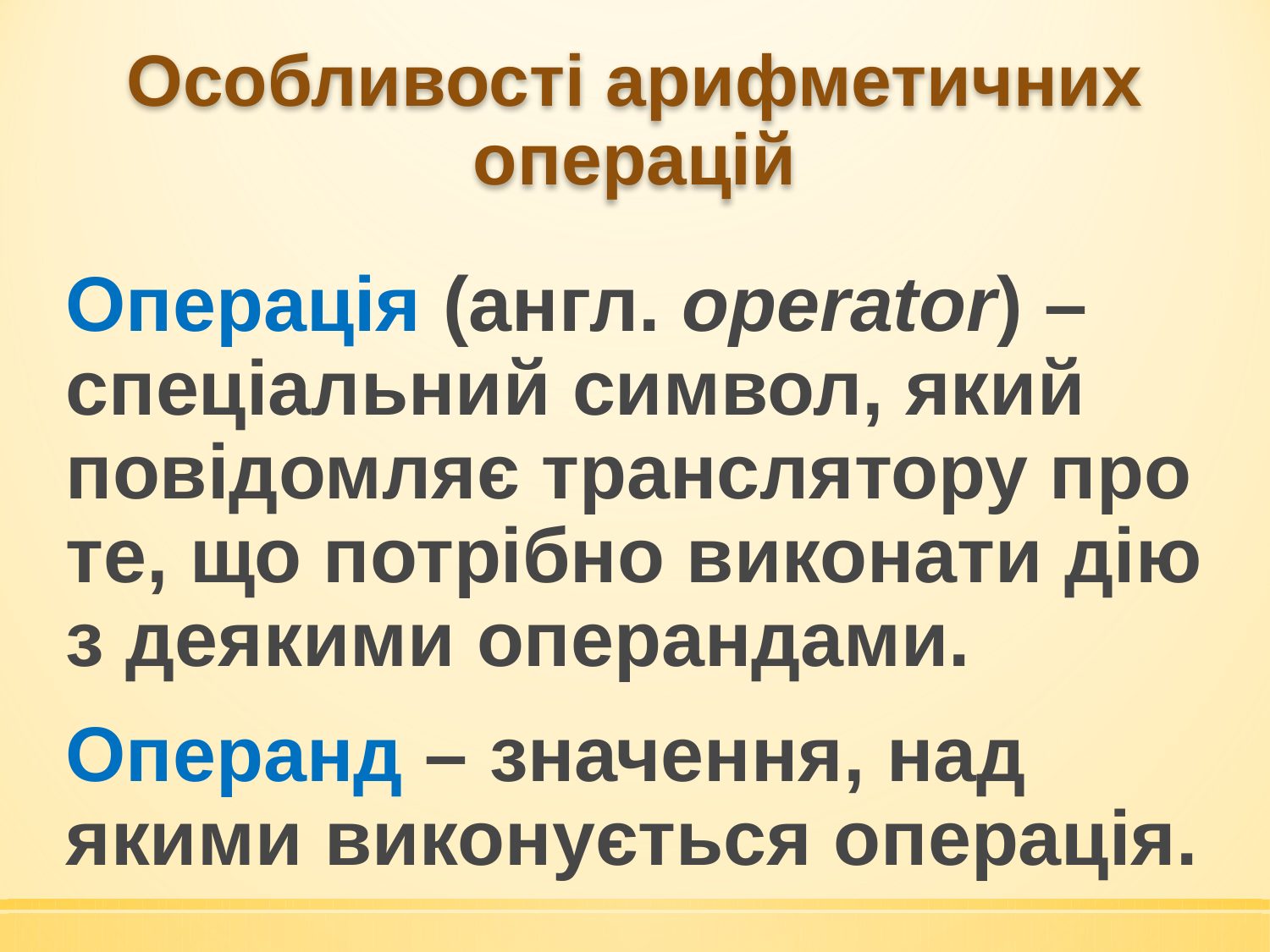

# Особливості арифметичних операцій
Операція (англ. operator) – спеціальний символ, який повідомляє транслятору про те, що потрібно виконати дію
з деякими операндами.
Операнд – значення, над
якими виконується операція.